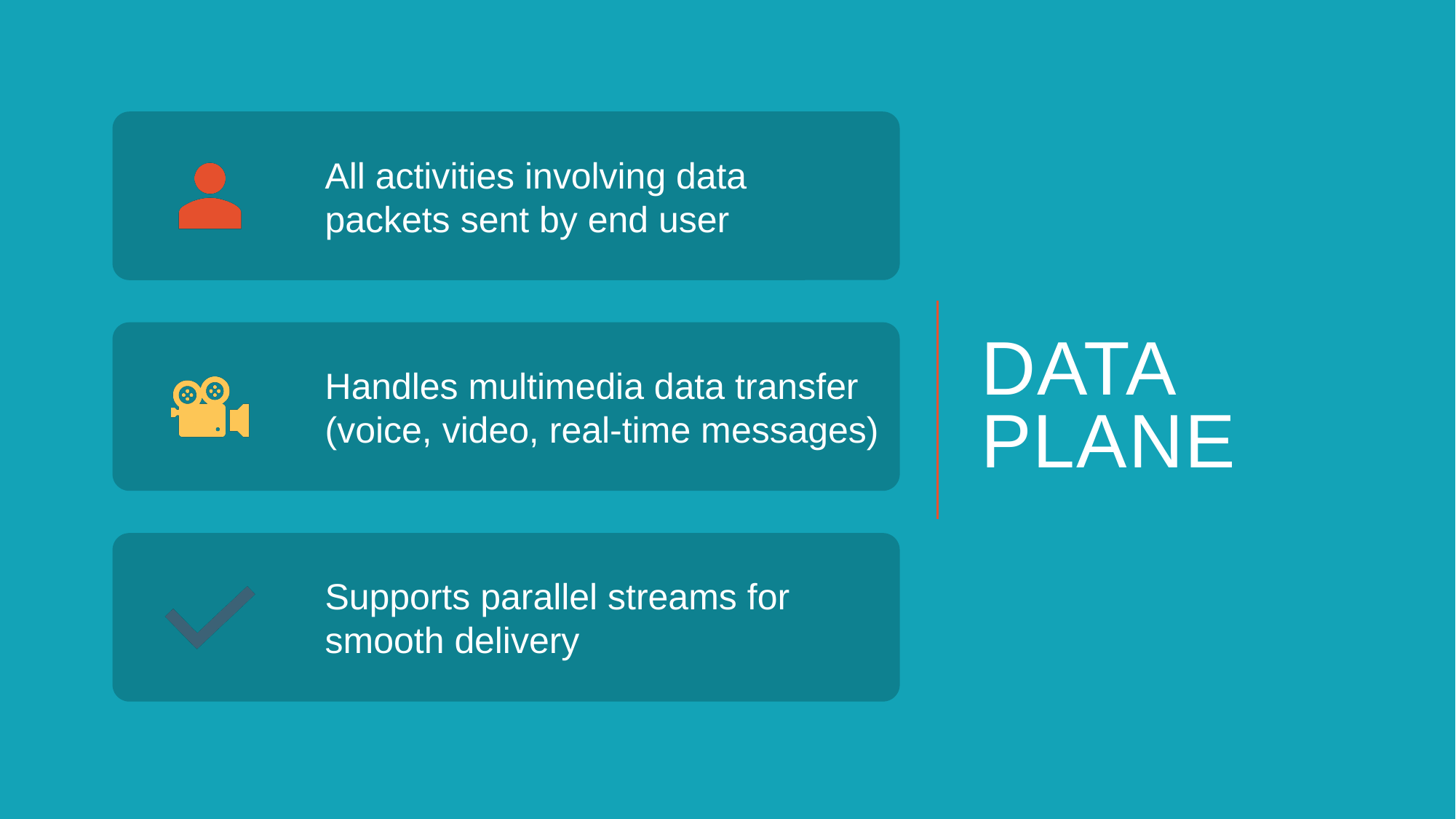

# Data plane
All activities involving data packets sent by end user
Handles multimedia data transfer (voice, video, real-time messages)
Supports parallel streams for smooth delivery